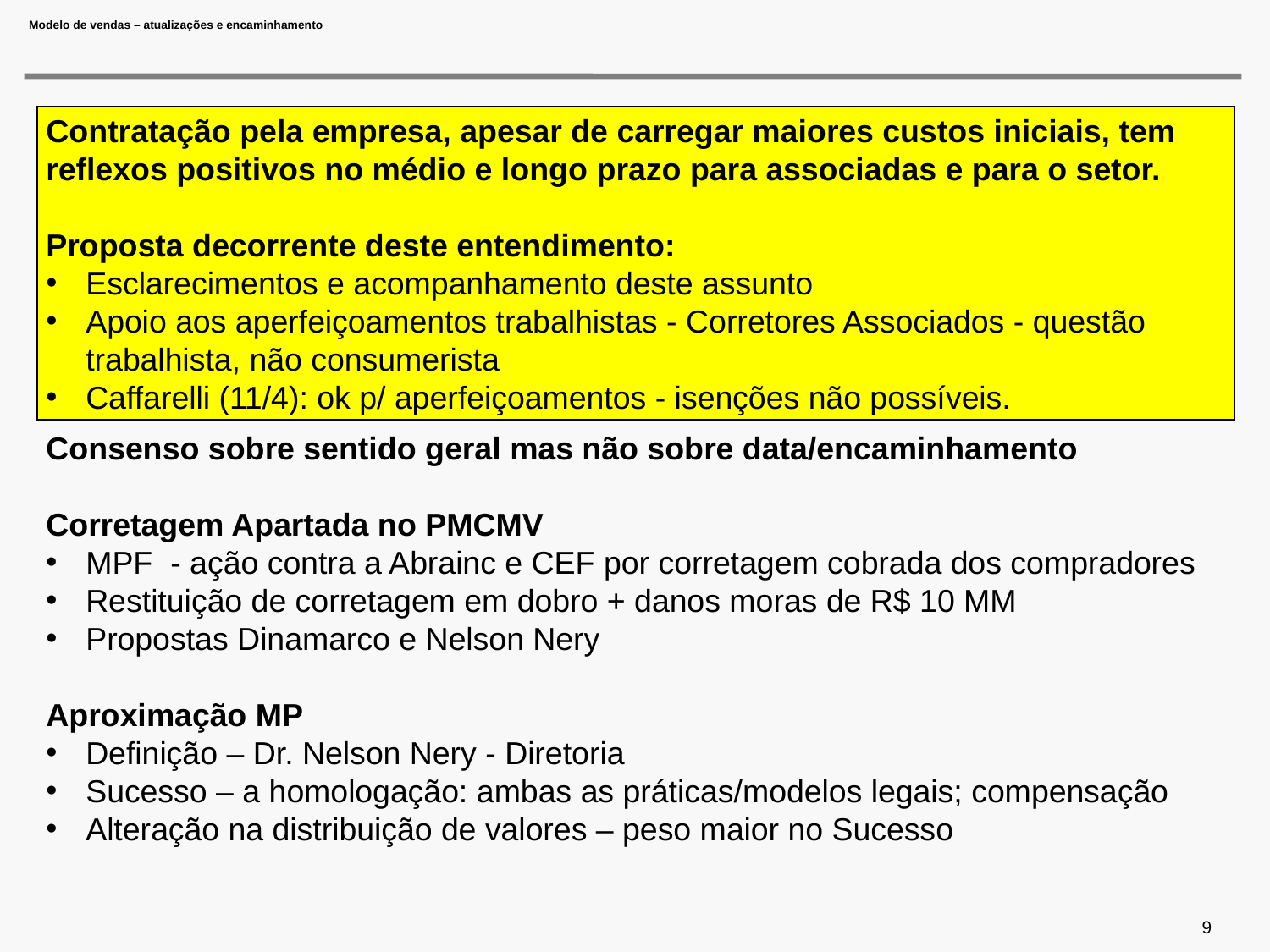

# Modelo de vendas – atualizações e encaminhamento

Consenso sobre sentido geral mas não sobre data/encaminhamento

Corretagem Apartada no PMCMV
MPF  - ação contra a Abrainc e CEF por corretagem cobrada dos compradores
Restituição de corretagem em dobro + danos moras de R$ 10 MM
Propostas Dinamarco e Nelson Nery

Aproximação MP
Definição – Dr. Nelson Nery - Diretoria
Sucesso – a homologação: ambas as práticas/modelos legais; compensação
Alteração na distribuição de valores – peso maior no Sucesso
Contratação pela empresa, apesar de carregar maiores custos iniciais, tem reflexos positivos no médio e longo prazo para associadas e para o setor.

Proposta decorrente deste entendimento:
Esclarecimentos e acompanhamento deste assunto
Apoio aos aperfeiçoamentos trabalhistas - Corretores Associados - questão trabalhista, não consumerista
Caffarelli (11/4): ok p/ aperfeiçoamentos - isenções não possíveis.

9